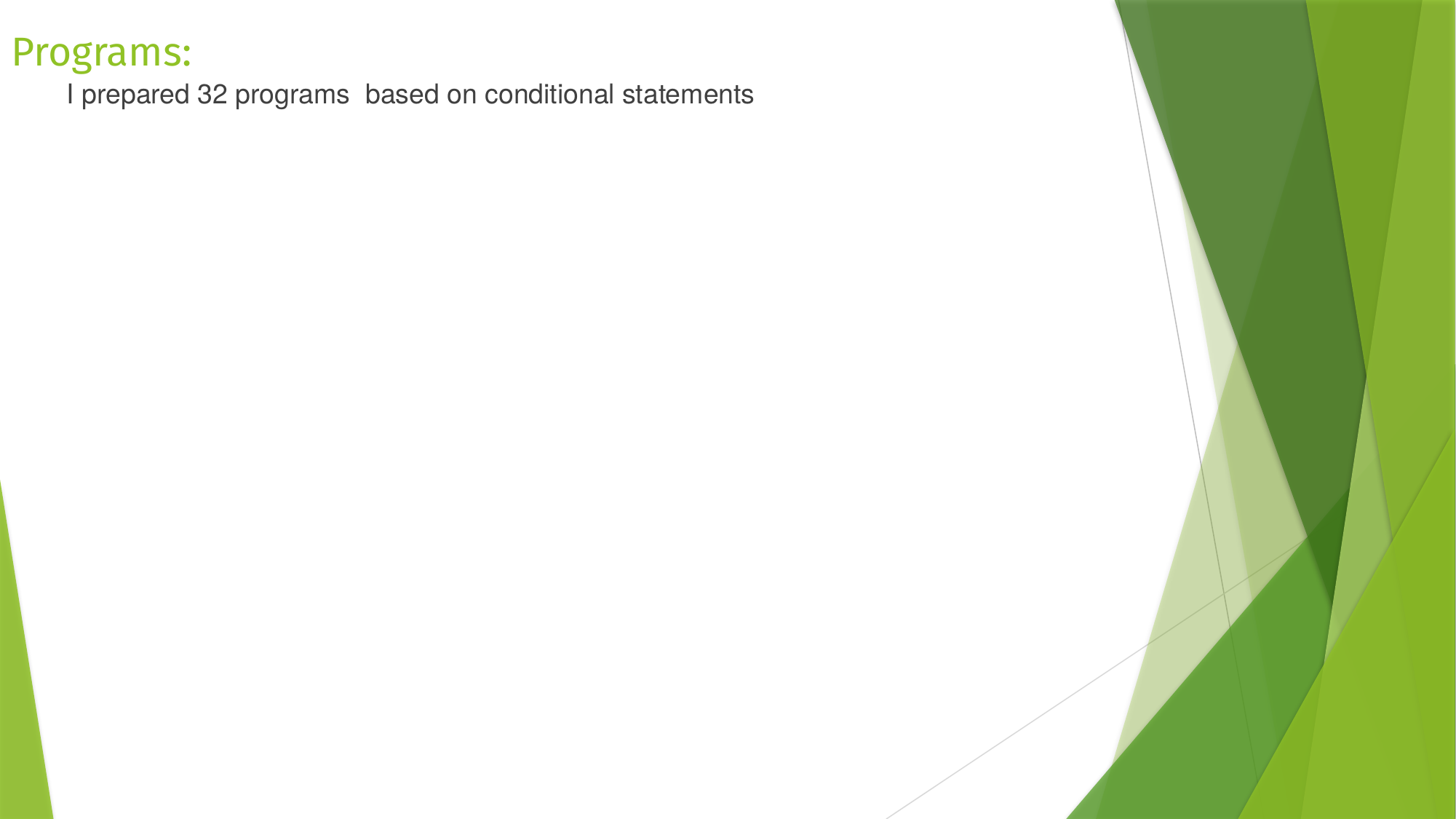

# Programs:
    I prepared 32 programs  based on conditional statements